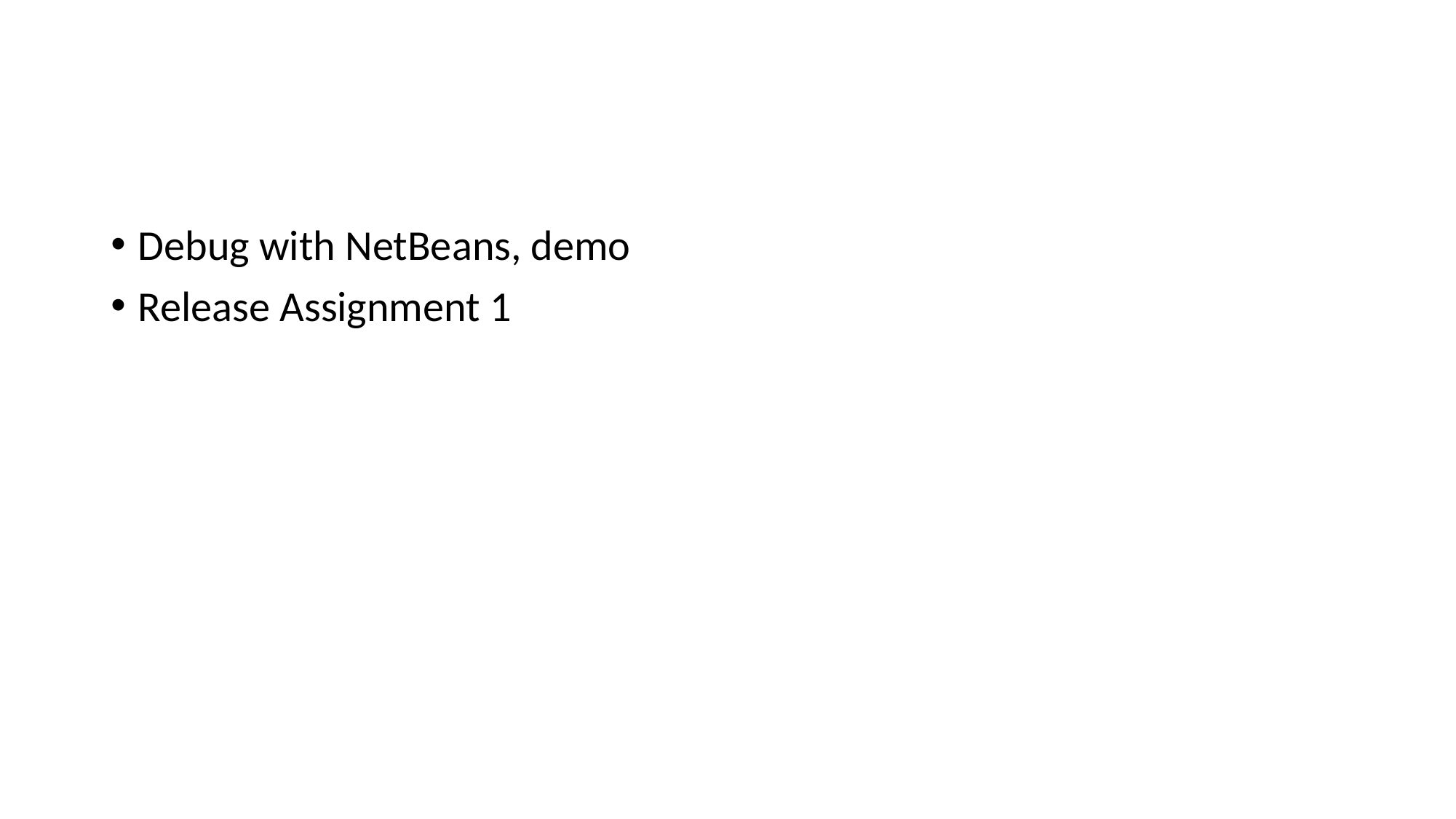

#
Debug with NetBeans, demo
Release Assignment 1